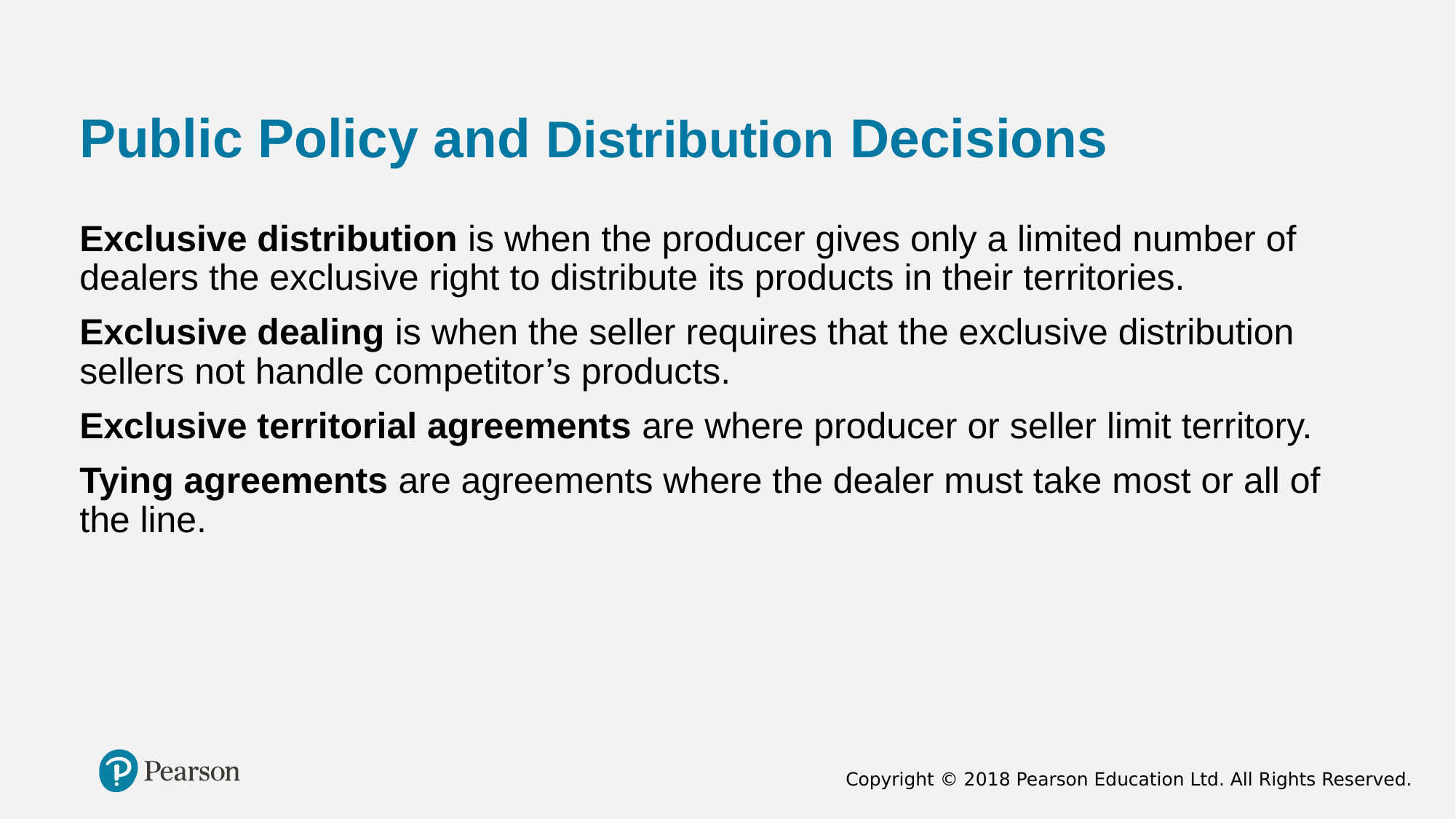

# Public Policy and Distribution Decisions
Exclusive distribution is when the producer gives only a limited number of dealers the exclusive right to distribute its products in their territories.
Exclusive dealing is when the seller requires that the exclusive distribution sellers not handle competitor’s products.
Exclusive territorial agreements are where producer or seller limit territory.
Tying agreements are agreements where the dealer must take most or all of the line.